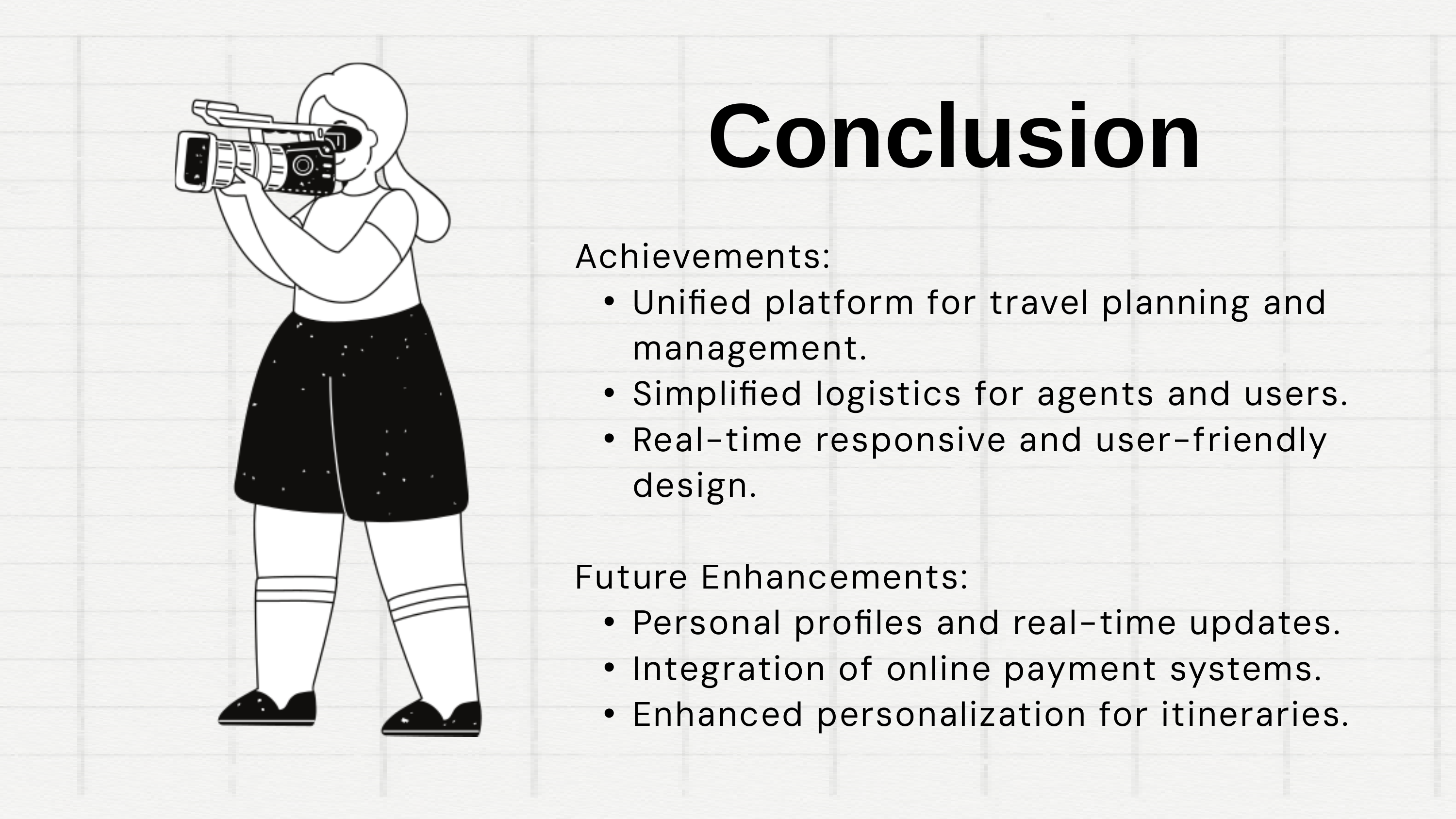

Conclusion
Achievements:
Unified platform for travel planning and management.
Simplified logistics for agents and users.
Real-time responsive and user-friendly design.

Future Enhancements:
Personal profiles and real-time updates.
Integration of online payment systems.
Enhanced personalization for itineraries.